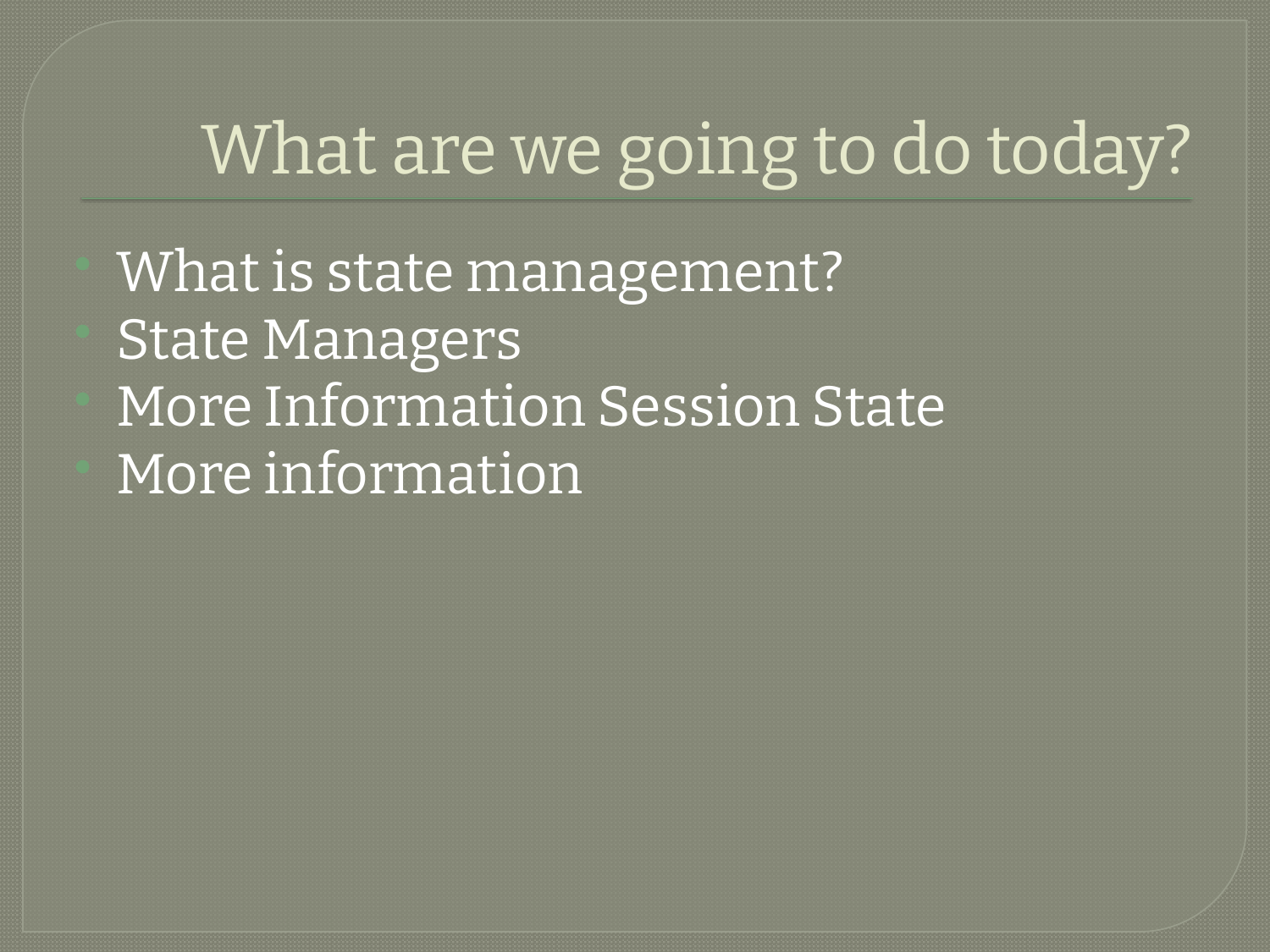

# What are we going to do today?
What is state management?
State Managers
More Information Session State
More information